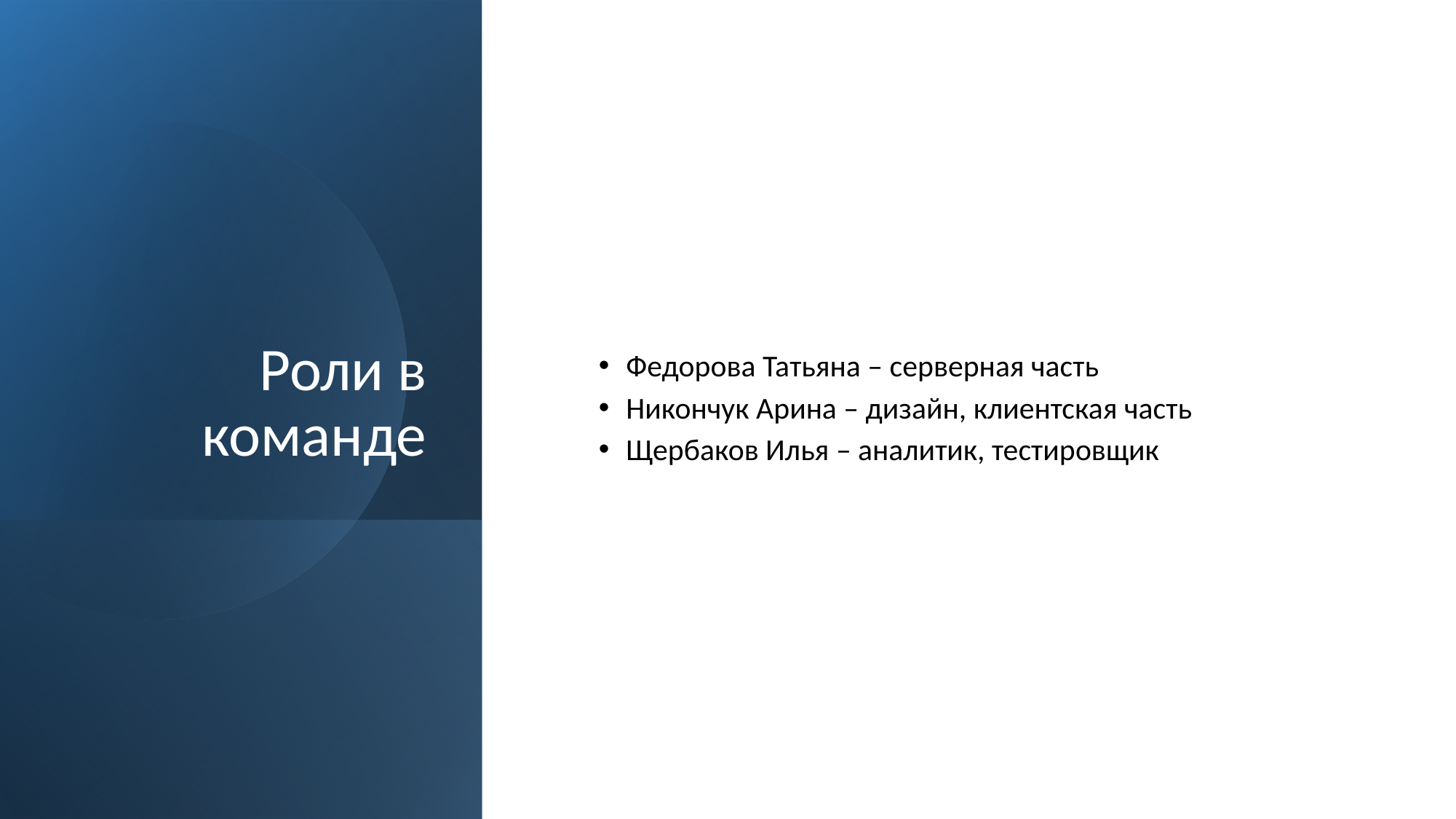

# Роли в команде
Федорова Татьяна – серверная часть
Никончук Арина – дизайн, клиентская часть
Щербаков Илья – аналитик, тестировщик